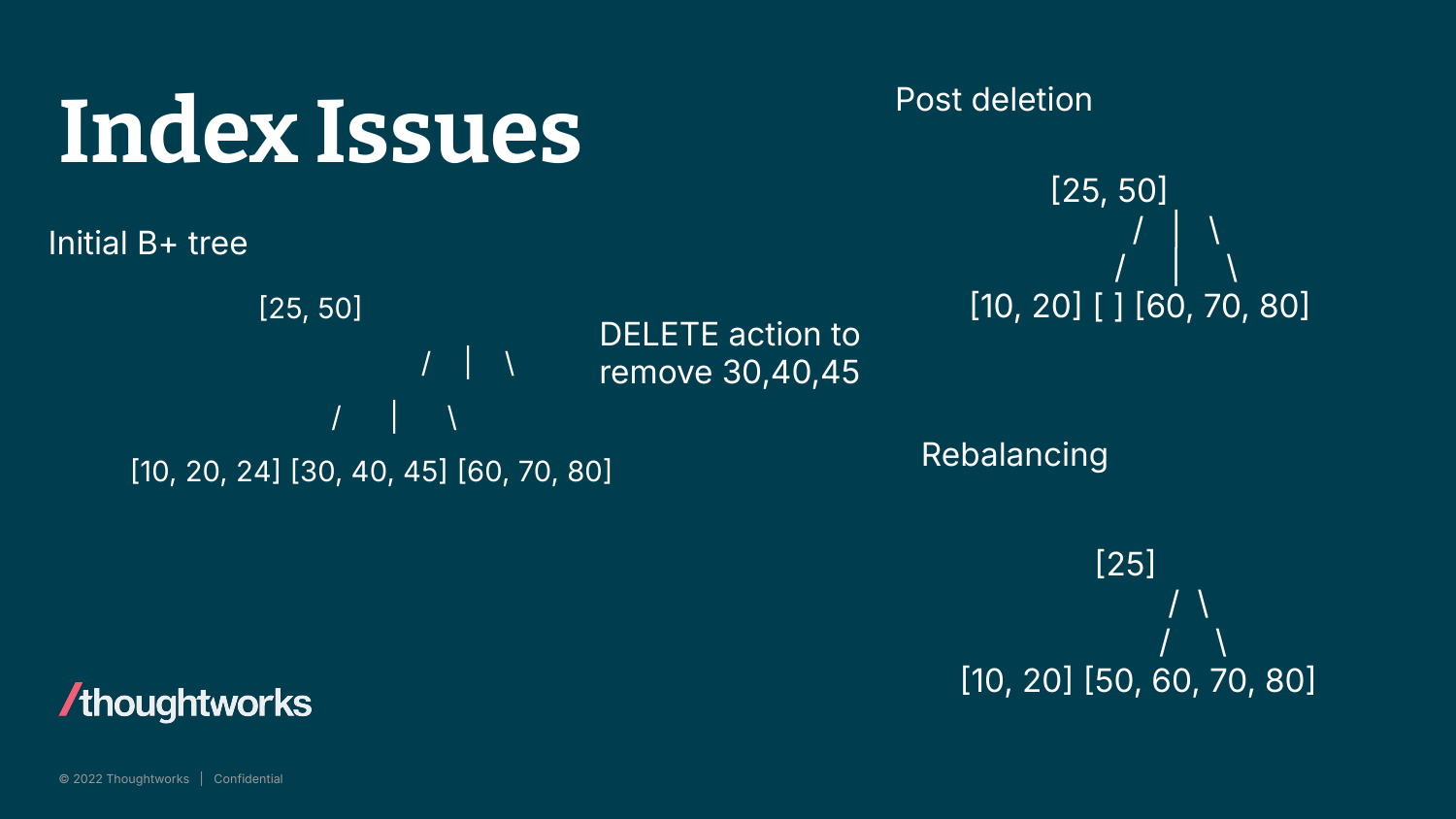

# Index Issues
Post deletion
         [25, 50]
       	  /   |   \
     	/     |     \
[10, 20] [ ] [60, 70, 80]

Initial B+ tree
                [25, 50]
       		/    |    \
     	       /      |      \
[10, 20, 24] [30, 40, 45] [60, 70, 80]

DELETE action to remove 30,40,45
Rebalancing
               [25]
       	       /  \
    	      /     \
[10, 20] [50, 60, 70, 80]